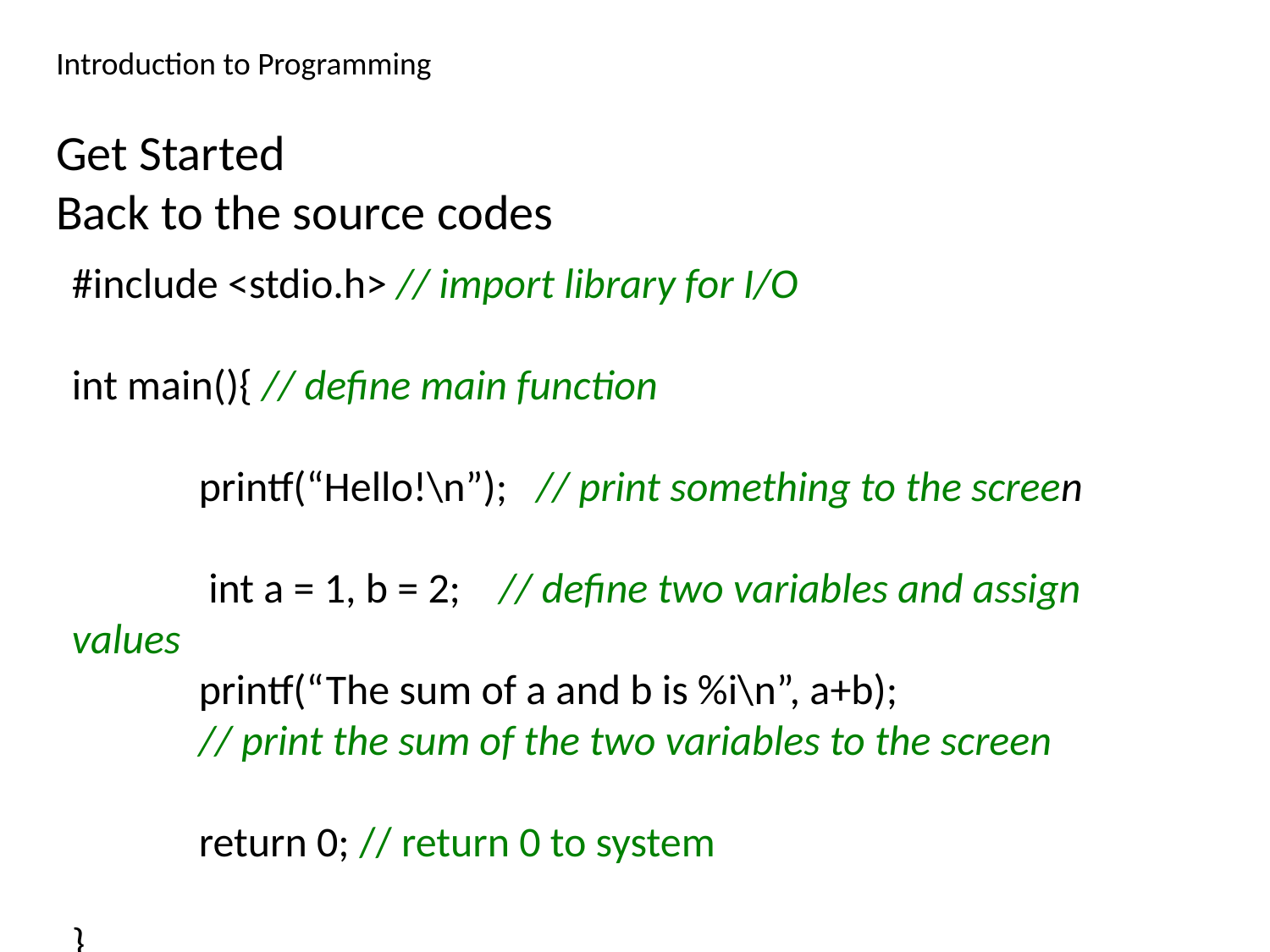

Introduction to Programming
Get Started
Back to the source codes
#include <stdio.h> // import library for I/O

int main(){ // define main function

	printf(“Hello!\n”);   // print something to the screen

	 int a = 1, b = 2;    // define two variables and assign values
	printf(“The sum of a and b is %i\n”, a+b);
	// print the sum of the two variables to the screen

	return 0; // return 0 to system

}